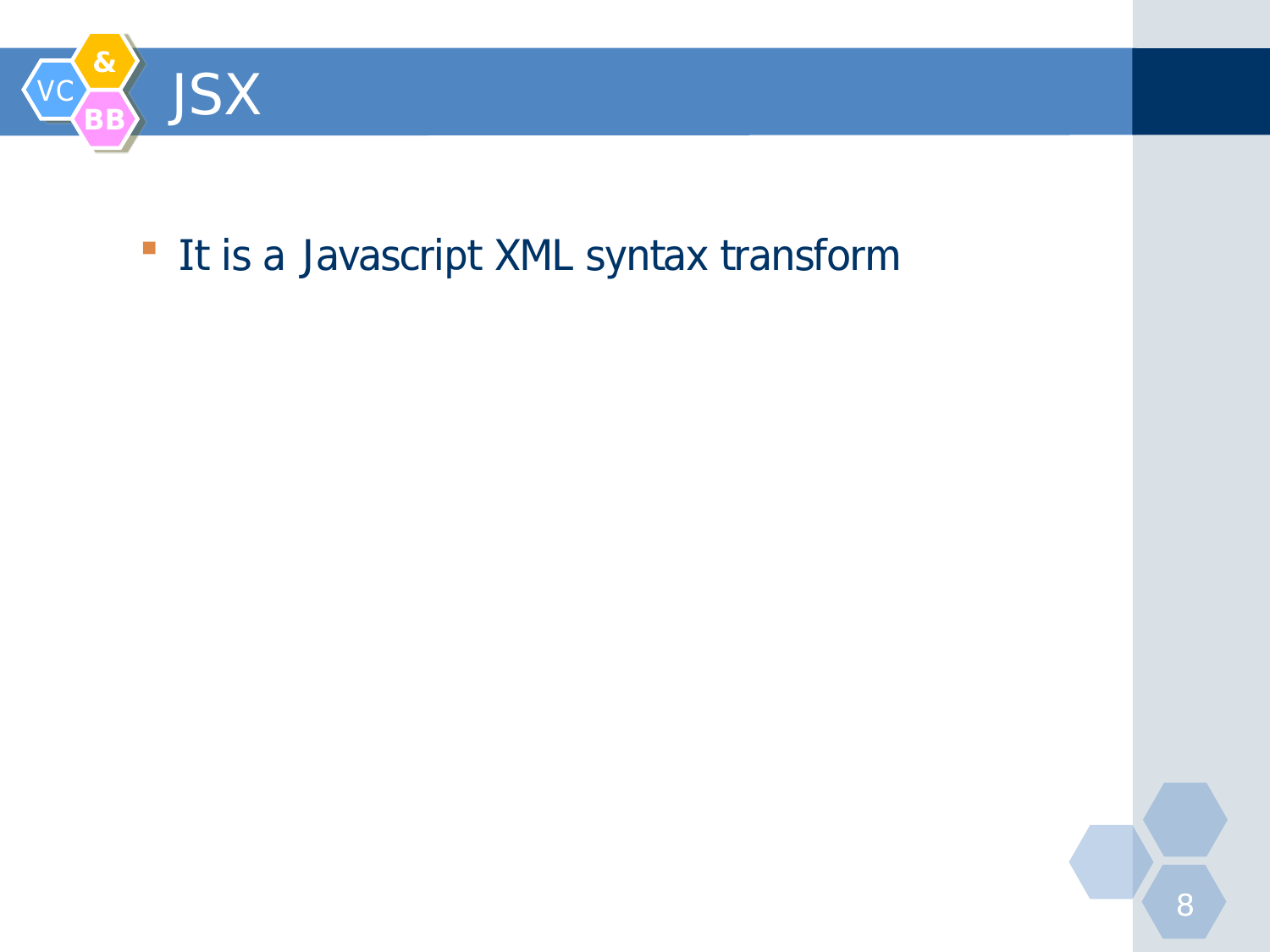

# JSX
It is a Javascript XML syntax transform